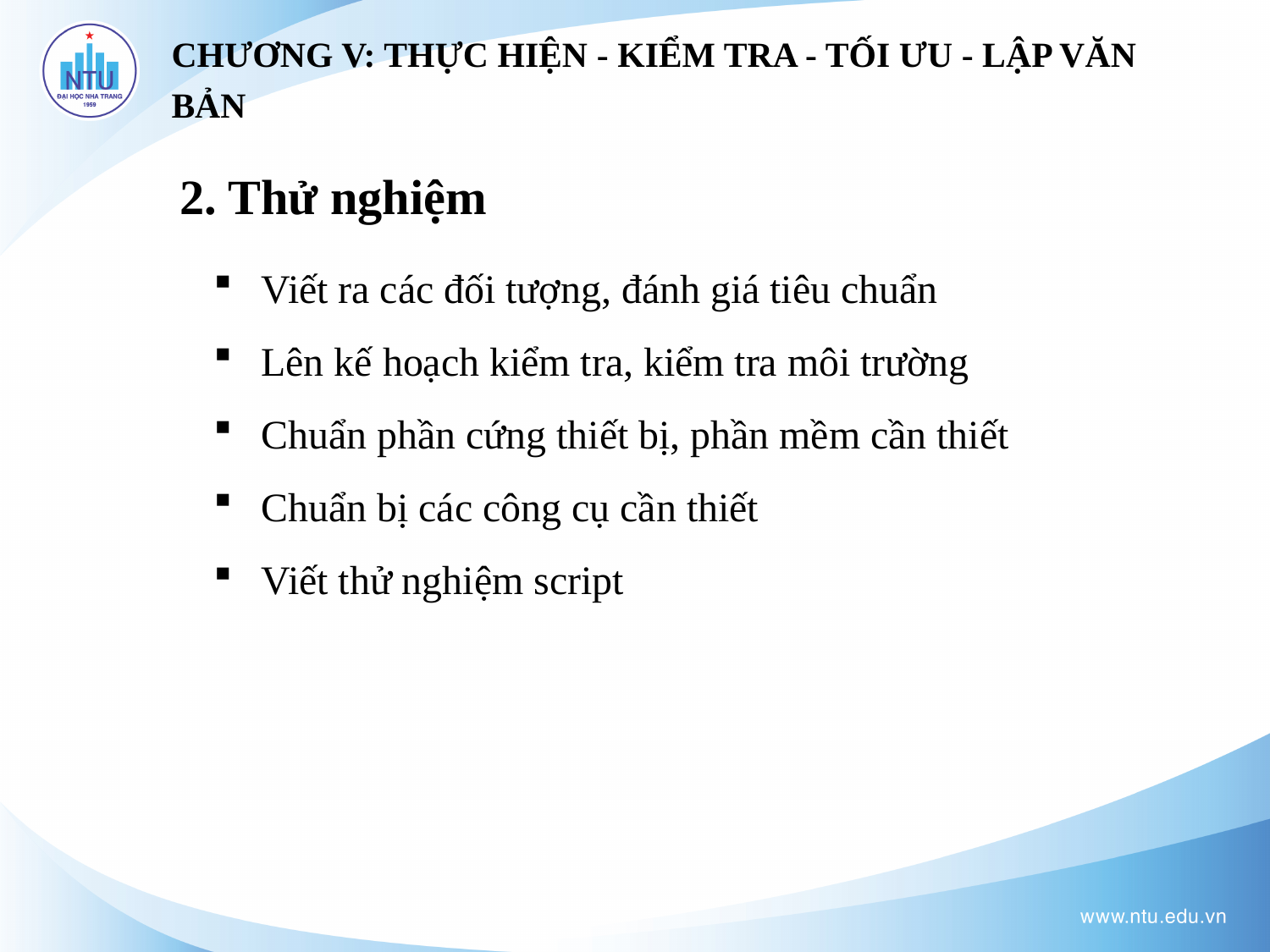

CHƯƠNG V: THỰC HIỆN - KIỂM TRA - TỐI ƯU - LẬP VĂN BẢN
2. Thử nghiệm
Viết ra các đối tượng, đánh giá tiêu chuẩn
Lên kế hoạch kiểm tra, kiểm tra môi trường
Chuẩn phần cứng thiết bị, phần mềm cần thiết
Chuẩn bị các công cụ cần thiết
Viết thử nghiệm script